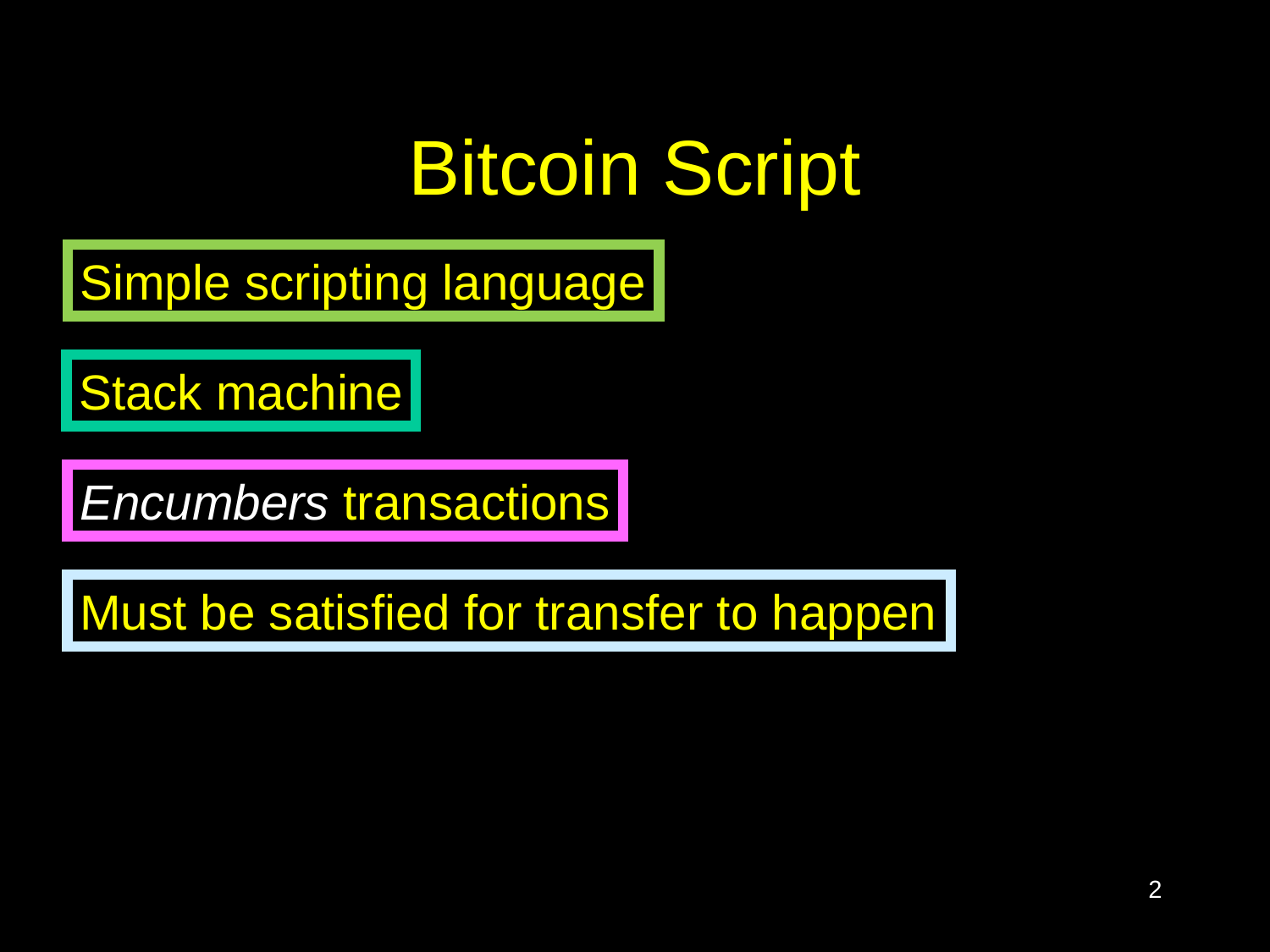

# Bitcoin Script
Simple scripting language
Stack machine
Encumbers transactions
Must be satisfied for transfer to happen
2